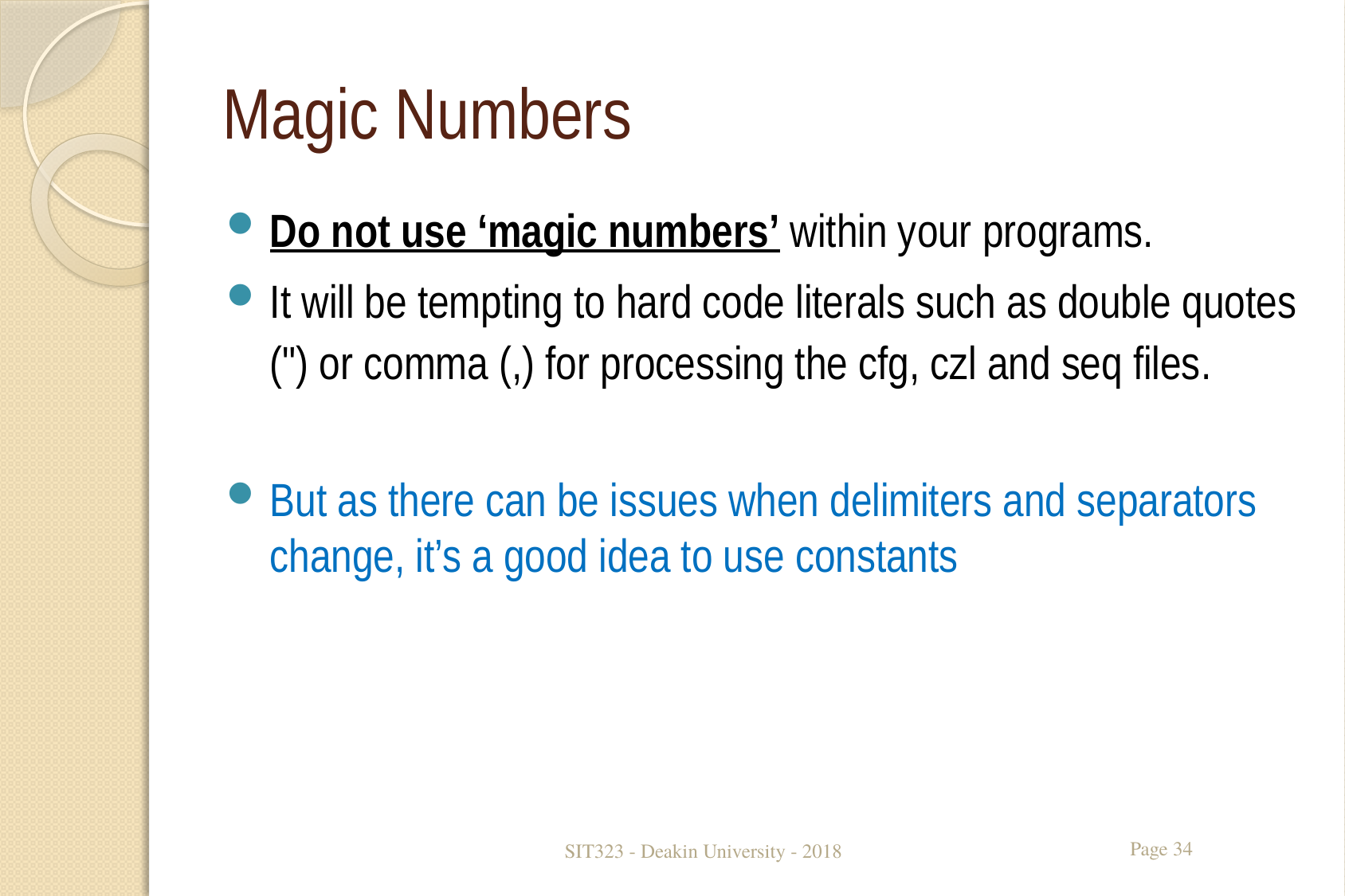

# Magic Numbers
Do not use ‘magic numbers’ within your programs.
It will be tempting to hard code literals such as double quotes (") or comma (,) for processing the cfg, czl and seq files.

But as there can be issues when delimiters and separators change, it’s a good idea to use constants
SIT323 - Deakin University - 2018
Page 34